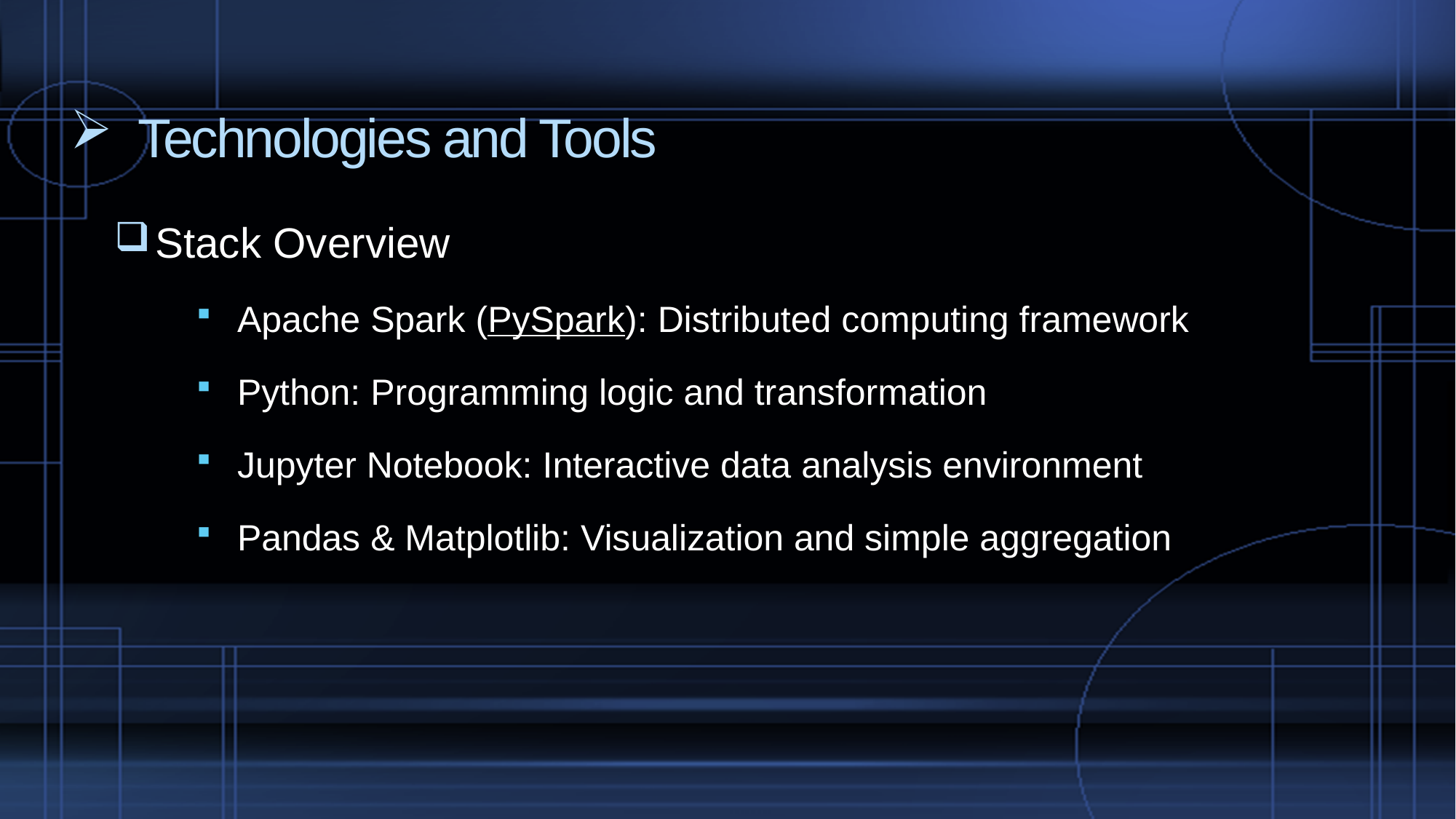

# Technologies and Tools
Stack Overview
Apache Spark (PySpark): Distributed computing framework
Python: Programming logic and transformation
Jupyter Notebook: Interactive data analysis environment
Pandas & Matplotlib: Visualization and simple aggregation